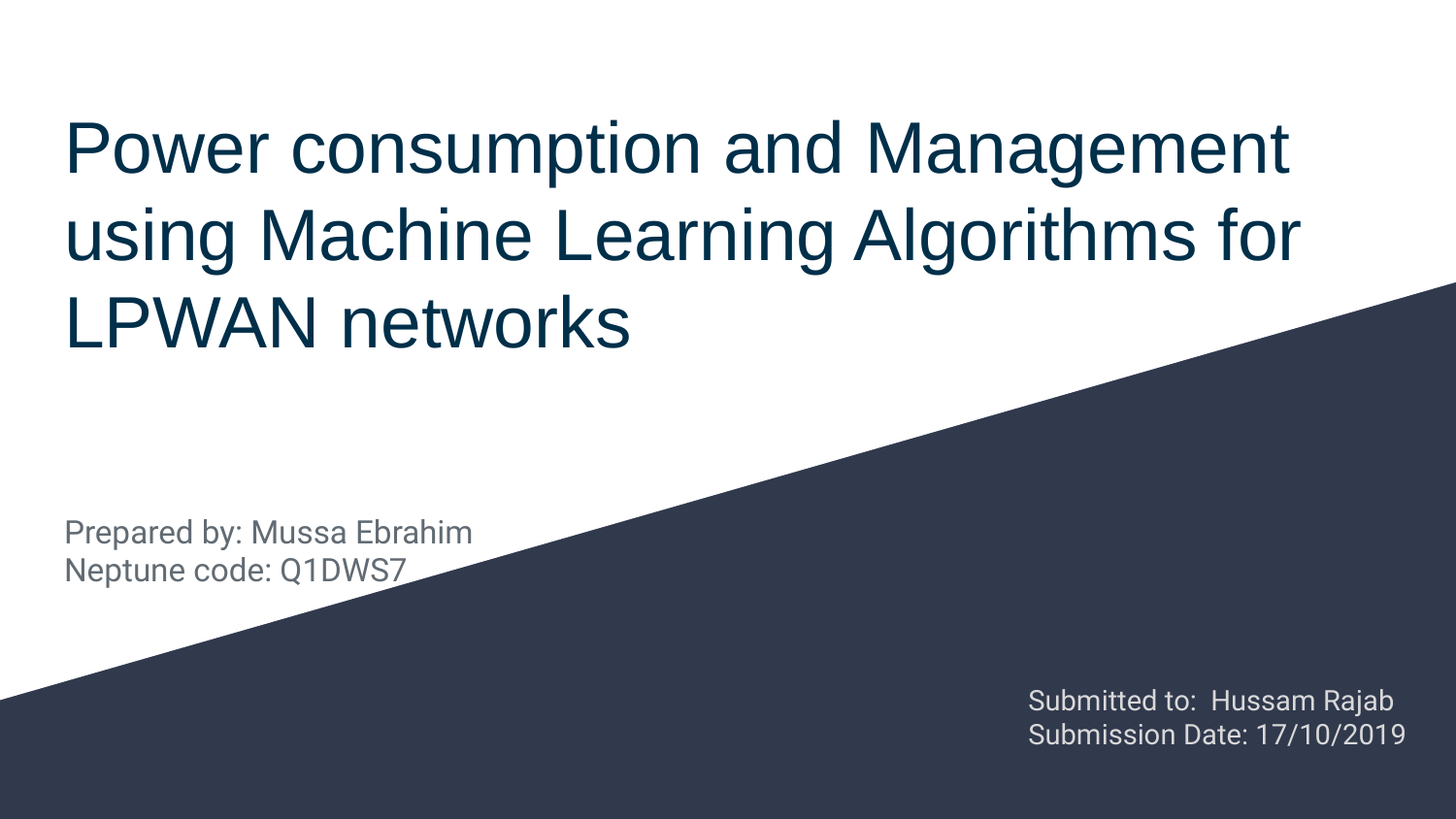

# Power consumption and Management using Machine Learning Algorithms for LPWAN networks
Prepared by: Mussa Ebrahim
Neptune code: Q1DWS7
Submitted to:  Hussam Rajab
Submission Date: 17/10/2019